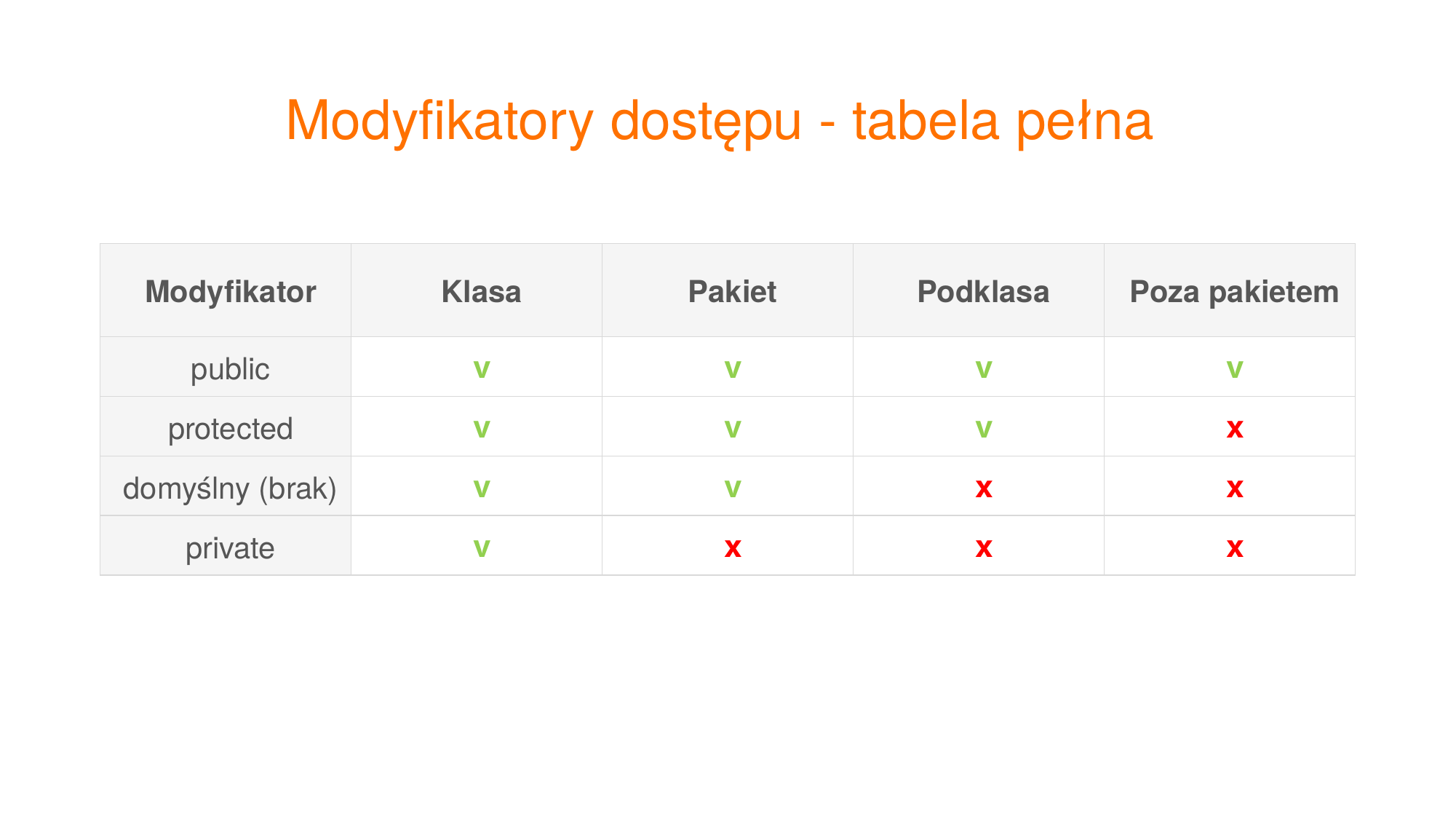

# Modyfikatory dostępu - tabela pełna
| Modyfikator | Klasa | Pakiet | Podklasa | Poza pakietem |
| --- | --- | --- | --- | --- |
| public | v | v | v | v |
| protected | v | v | v | x |
| domyślny (brak) | v | v | x | x |
| private | v | x | x | x |